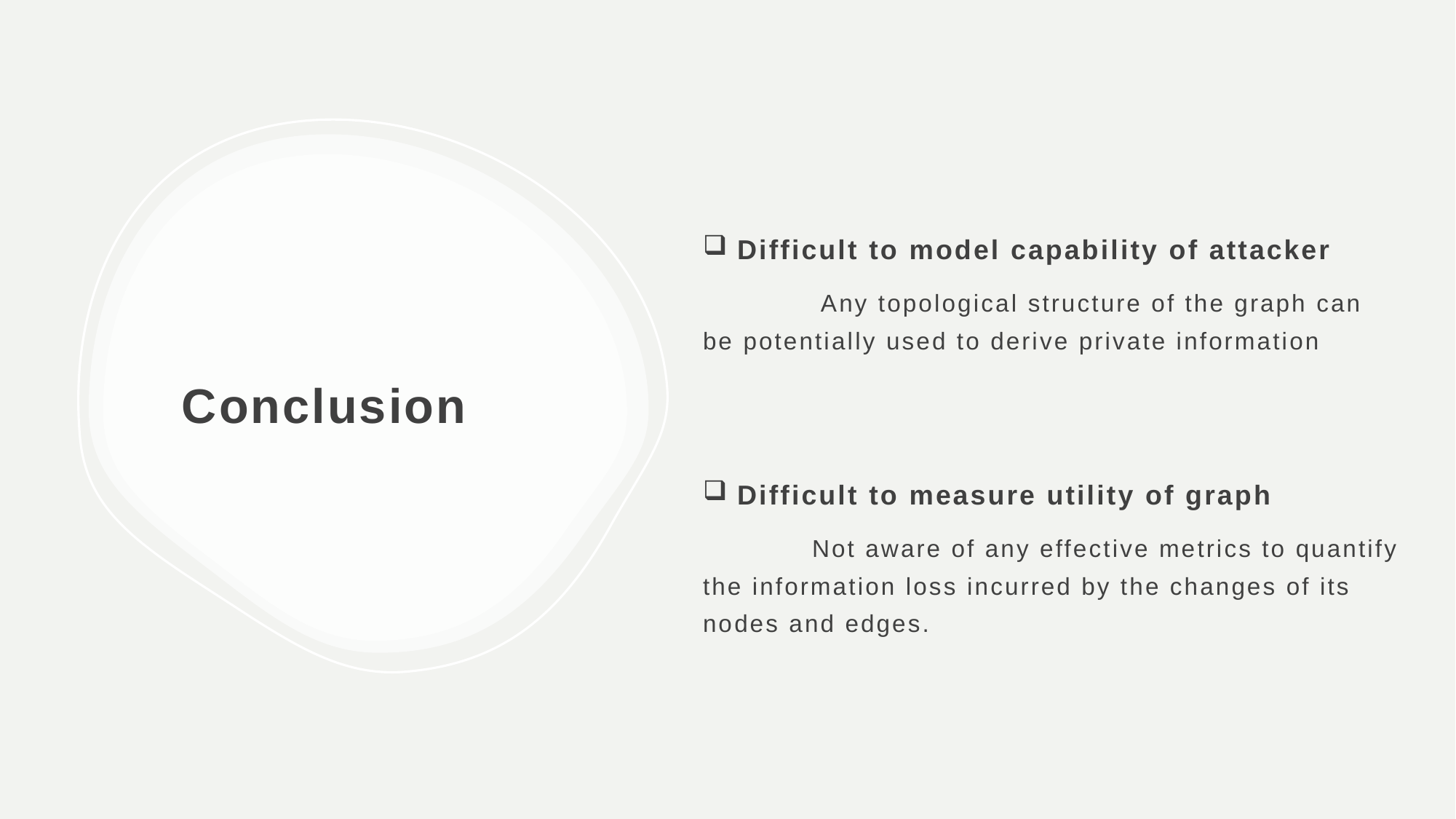

Difficult to model capability of attacker
 	 Any topological structure of the graph can be potentially used to derive private information

Difficult to measure utility of graph
	Not aware of any effective metrics to quantify the information loss incurred by the changes of its nodes and edges.

# Conclusion